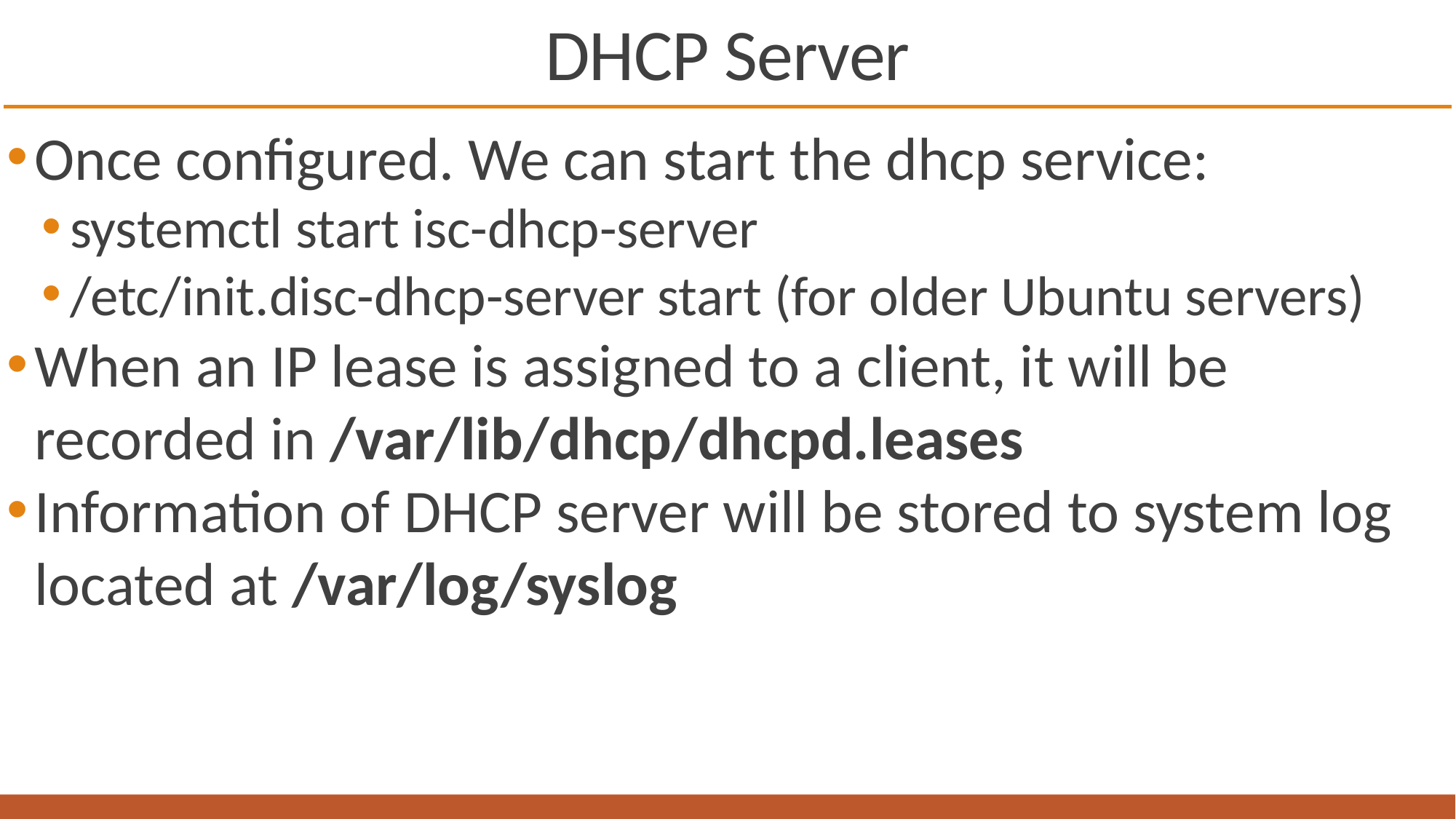

# DHCP Server
Once configured. We can start the dhcp service:
systemctl start isc-dhcp-server
/etc/init.disc-dhcp-server start (for older Ubuntu servers)
When an IP lease is assigned to a client, it will be recorded in /var/lib/dhcp/dhcpd.leases
Information of DHCP server will be stored to system log located at /var/log/syslog